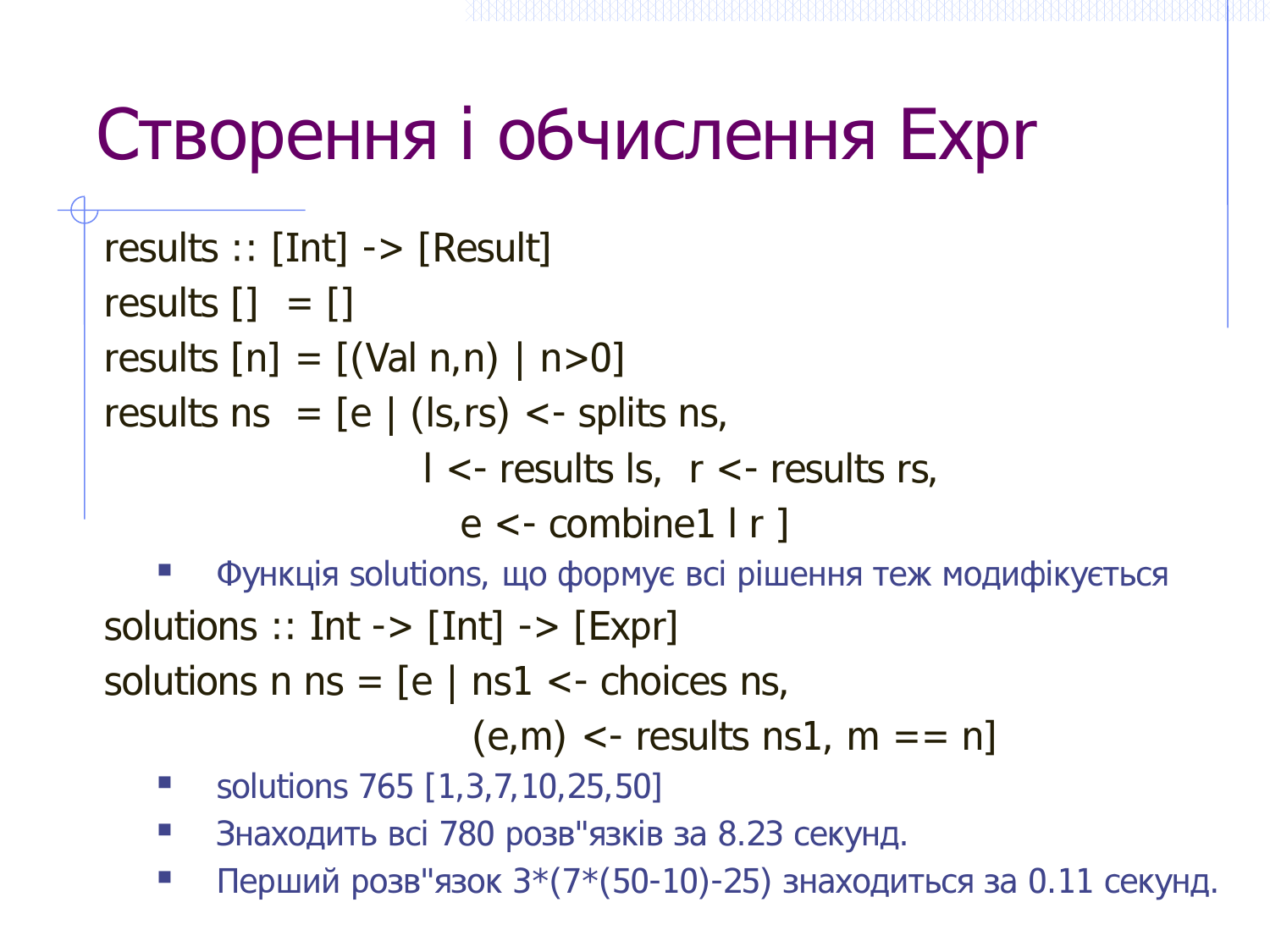

# Створення і обчислення Expr
results :: [Int] -> [Result]
results []  = []
results [n] = [(Val n,n) | n>0]
results ns  = [e | (ls,rs) <- splits ns,
                          l <- results ls,  r <- results rs,
                             e <- combine1 l r ]
Функція solutions, що формує всі рішення теж модифікується
solutions :: Int -> [Int] -> [Expr]
solutions n ns = [e | ns1 <- choices ns,
                              (e,m) <- results ns1, m == n]
solutions 765 [1,3,7,10,25,50]
Знаходить всі 780 розв"язків за 8.23 секунд.
Перший розв"язок 3*(7*(50-10)-25) знаходиться за 0.11 секунд.